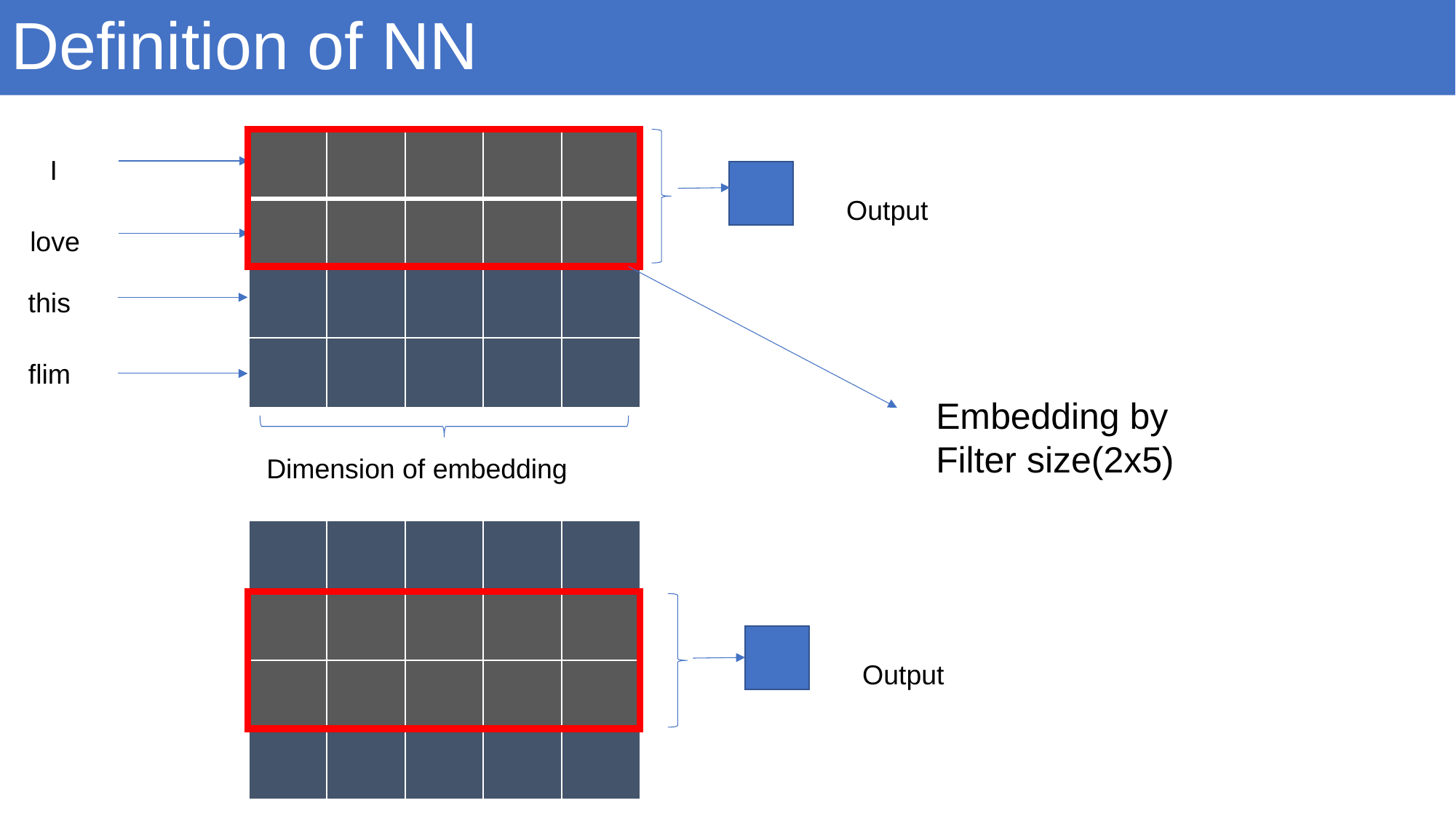

# Definition of NN

|  |  |  |  |  |
| --- | --- | --- | --- | --- |
|  |  |  |  |  |
|  |  |  |  |  |
|  |  |  |  |  |

I

Output
love

this
flim
Embedding by Filter size(2x5)
Dimension of embedding
|  |  |  |  |  |
| --- | --- | --- | --- | --- |
|  |  |  |  |  |
|  |  |  |  |  |
|  |  |  |  |  |

Output